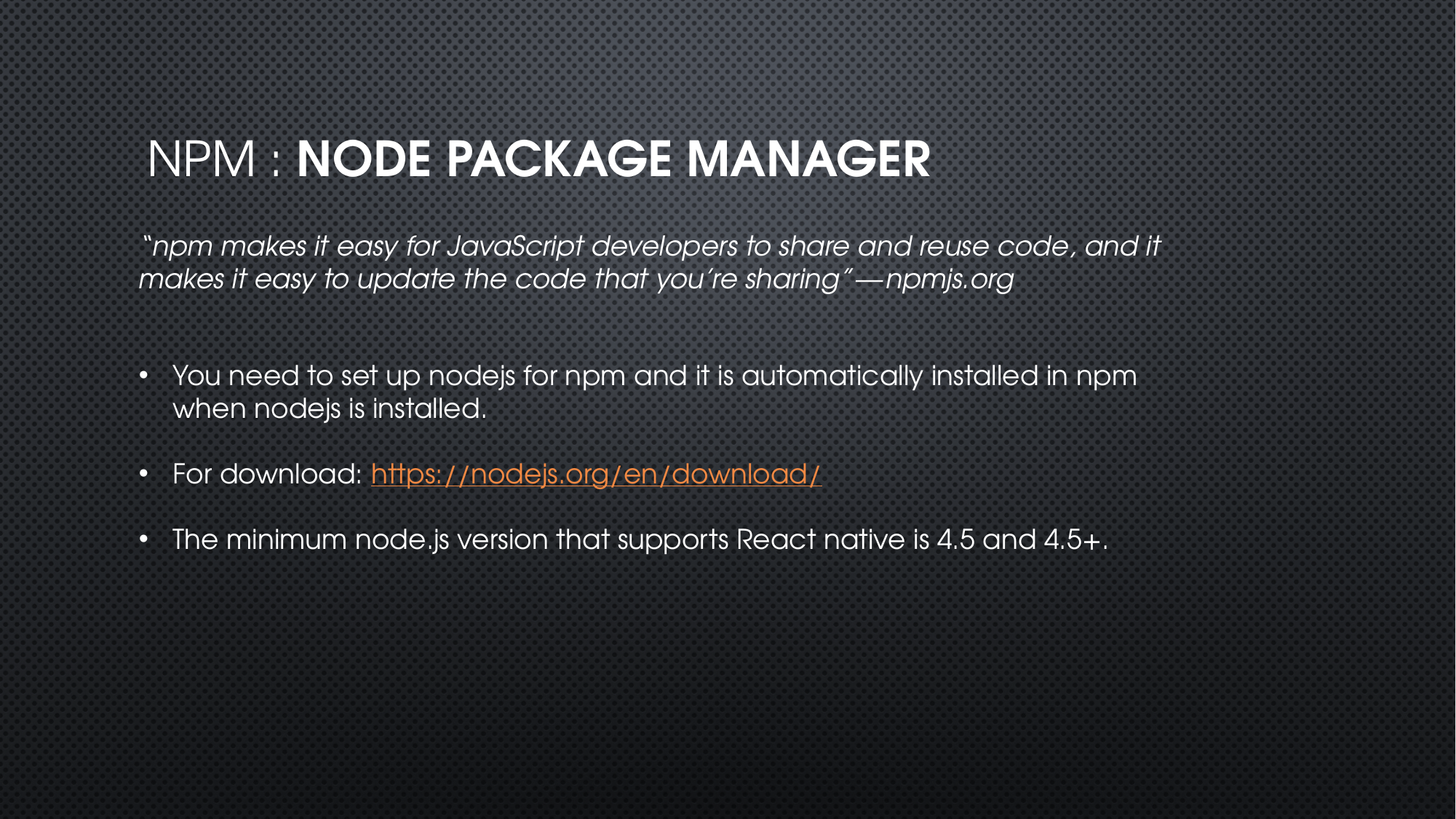

# NPM : Node Package Manager
“npm makes it easy for JavaScript developers to share and reuse code, and it makes it easy to update the code that you’re sharing” — npmjs.org
You need to set up nodejs for npm and it is automatically installed in npm when nodejs is installed.

For download: https://nodejs.org/en/download/

The minimum node.js version that supports React native is 4.5 and 4.5+.